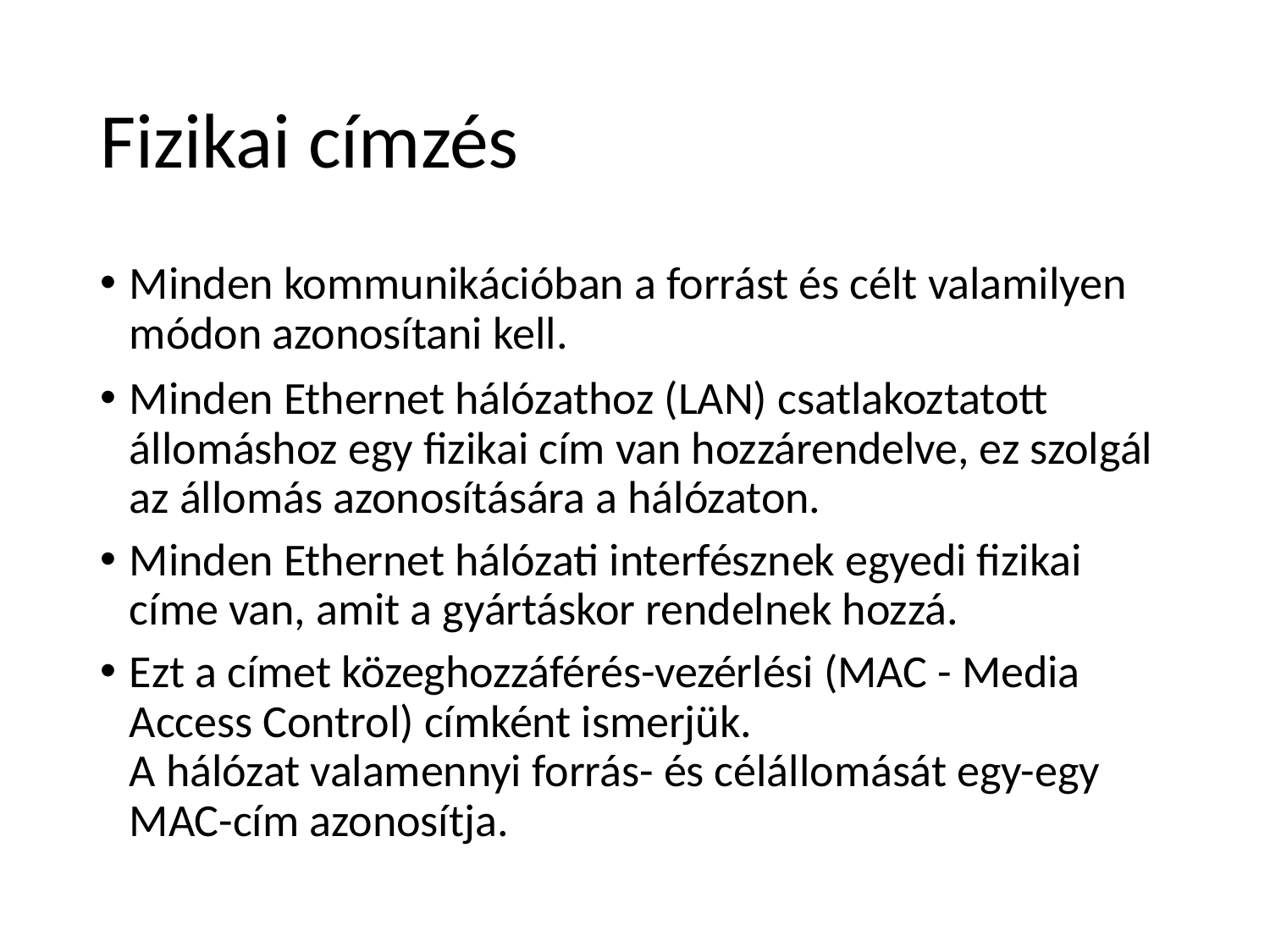

# Fizikai címzés
Minden kommunikációban a forrást és célt valamilyen módon azonosítani kell.
Minden Ethernet hálózathoz (LAN) csatlakoztatott állomáshoz egy fizikai cím van hozzárendelve, ez szolgál az állomás azonosítására a hálózaton.
Minden Ethernet hálózati interfésznek egyedi fizikai címe van, amit a gyártáskor rendelnek hozzá.
Ezt a címet közeghozzáférés-vezérlési (MAC - Media Access Control) címként ismerjük.
A hálózat valamennyi forrás- és célállomását egy-egy MAC-cím azonosítja.